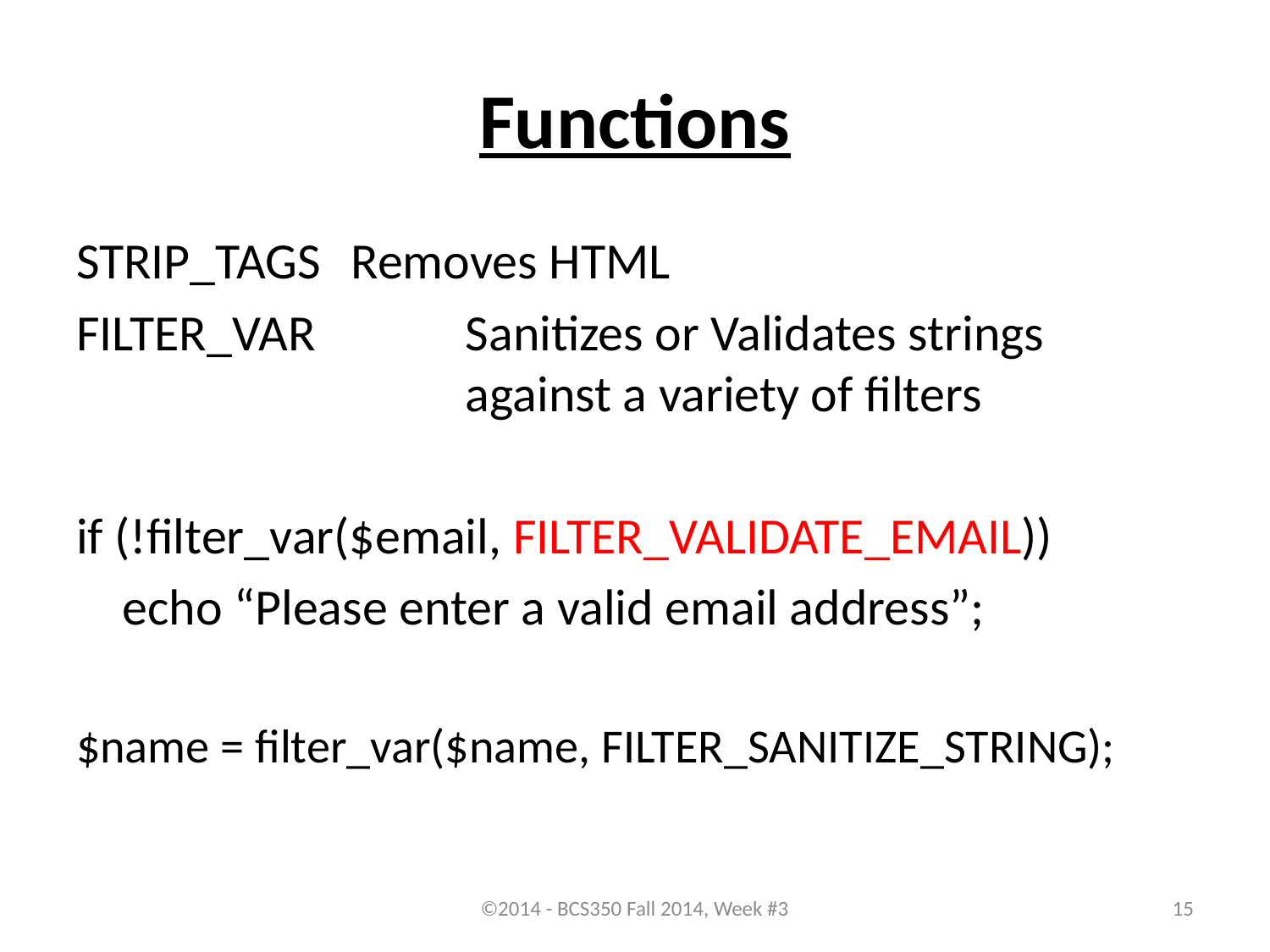

# Functions
STRIP_TAGS 	Removes HTML
FILTER_VAR		Sanitizes or Validates strings 				against a variety of filters

if (!filter_var($email, FILTER_VALIDATE_EMAIL))
	echo “Please enter a valid email address”;

$name = filter_var($name, FILTER_SANITIZE_STRING);

©2014 - BCS350 Fall 2014, Week #3
15